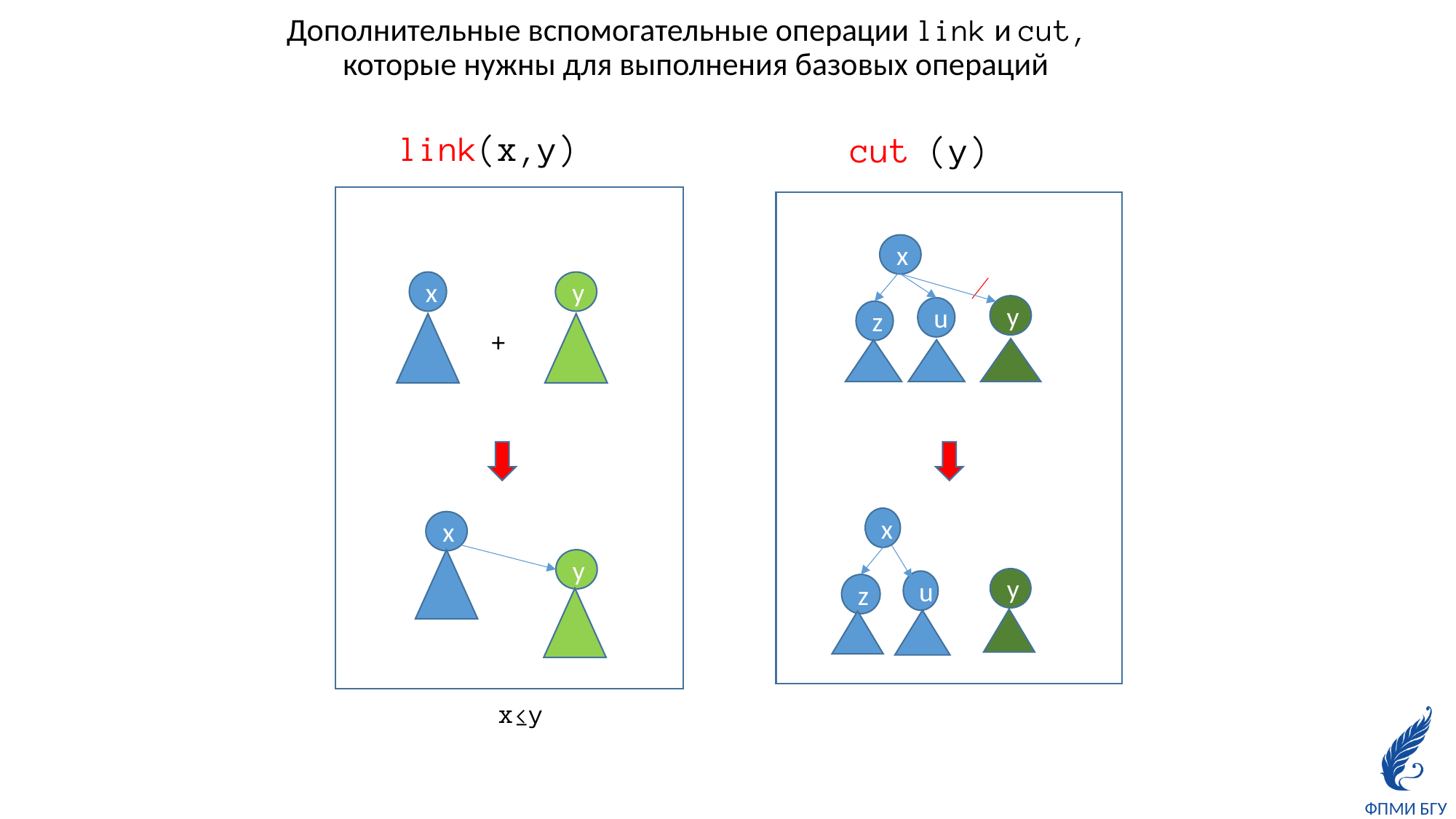

# Дополнительные вспомогательные операции link и cut, которые нужны для выполнения базовых операций
link(x,y)
cut (y)

x
x
y
y
u
z

+

x
x
y

y
u
z

x≤y